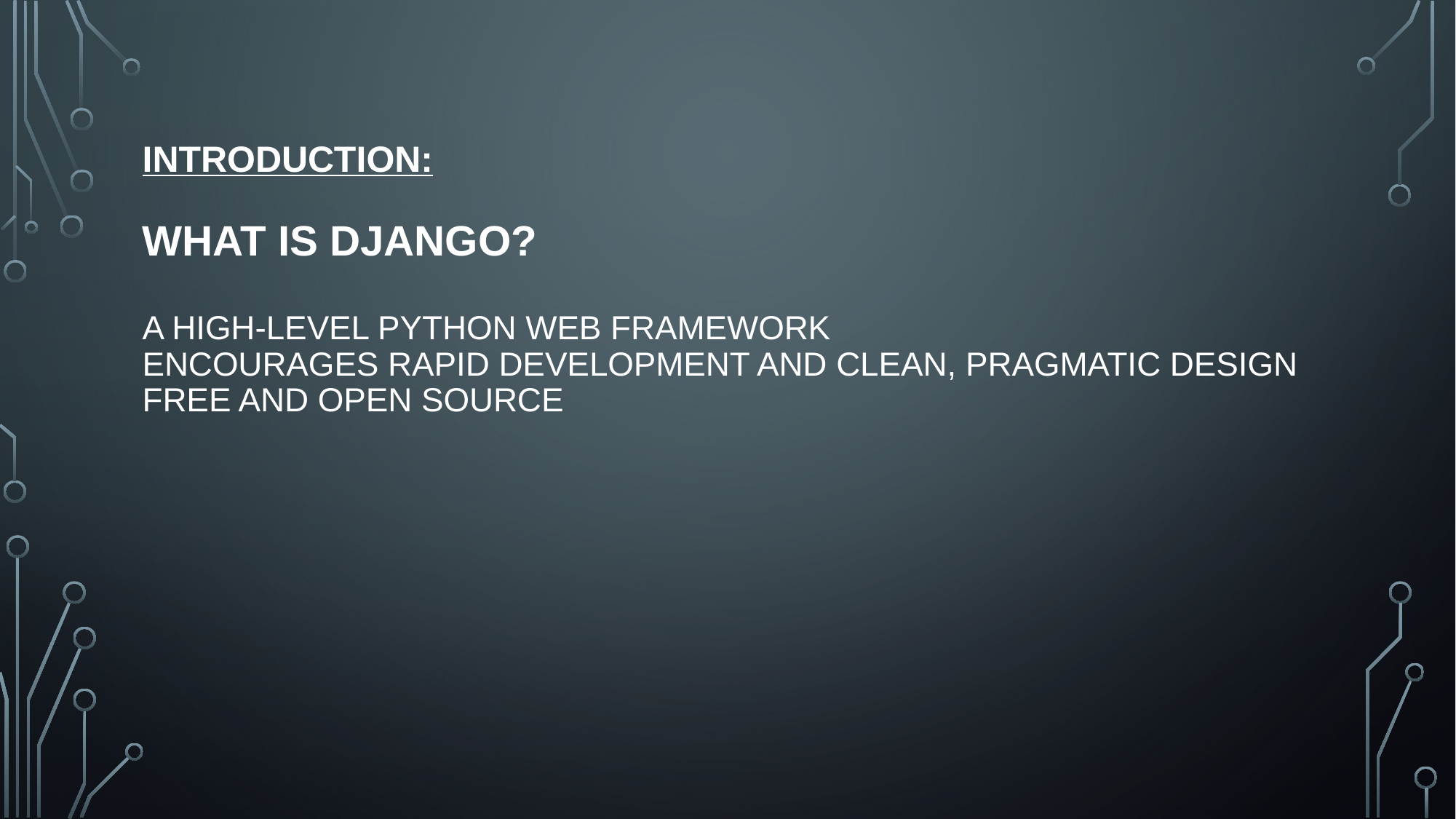

# Introduction: What is Django? A high-level Python web framework Encourages rapid development and clean, pragmatic design Free and open source